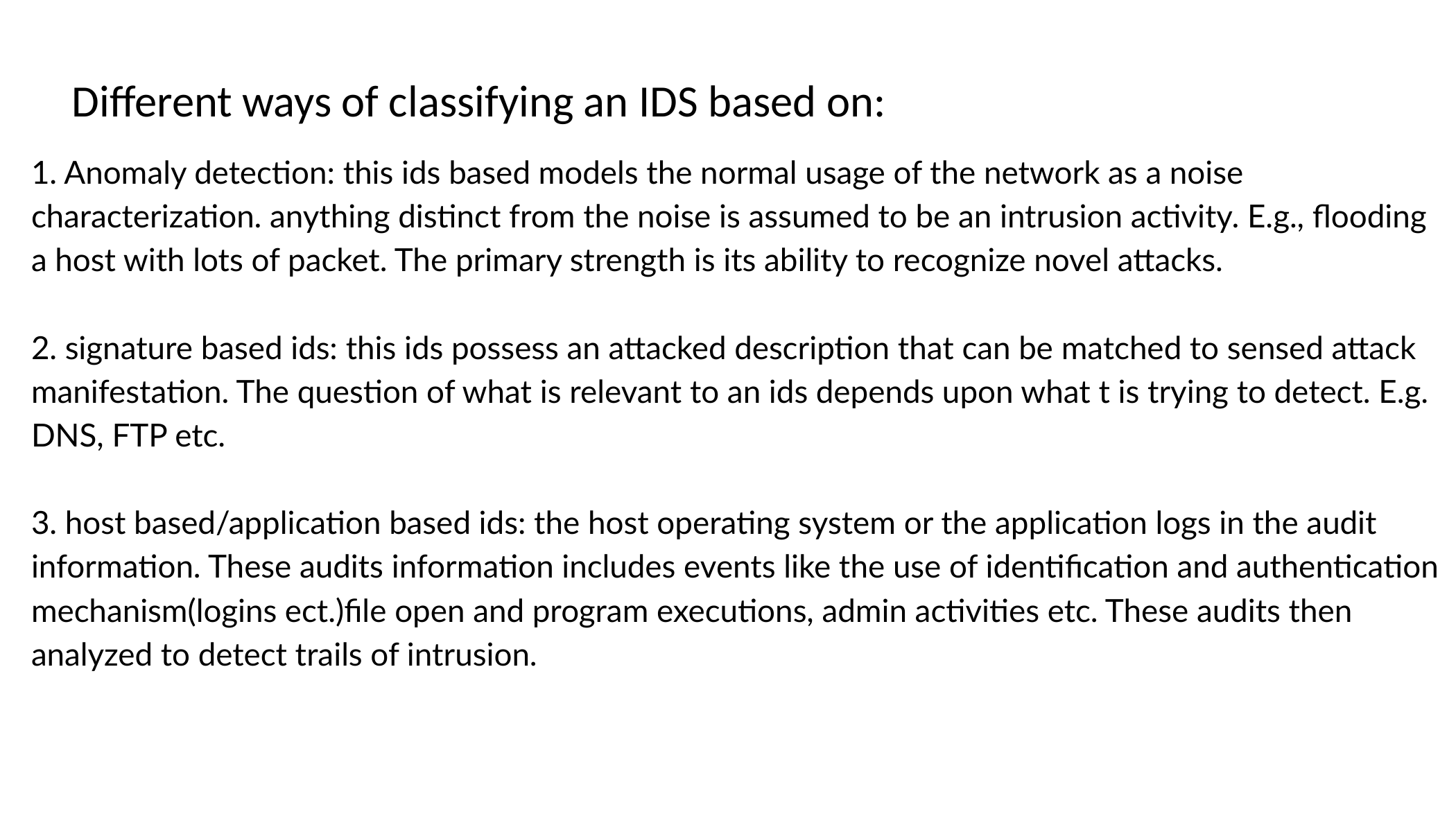

Different ways of classifying an IDS based on:
1. Anomaly detection: this ids based models the normal usage of the network as a noise characterization. anything distinct from the noise is assumed to be an intrusion activity. E.g., flooding a host with lots of packet. The primary strength is its ability to recognize novel attacks.
2. signature based ids: this ids possess an attacked description that can be matched to sensed attack manifestation. The question of what is relevant to an ids depends upon what t is trying to detect. E.g. DNS, FTP etc.
3. host based/application based ids: the host operating system or the application logs in the audit information. These audits information includes events like the use of identification and authentication mechanism(logins ect.)file open and program executions, admin activities etc. These audits then analyzed to detect trails of intrusion.